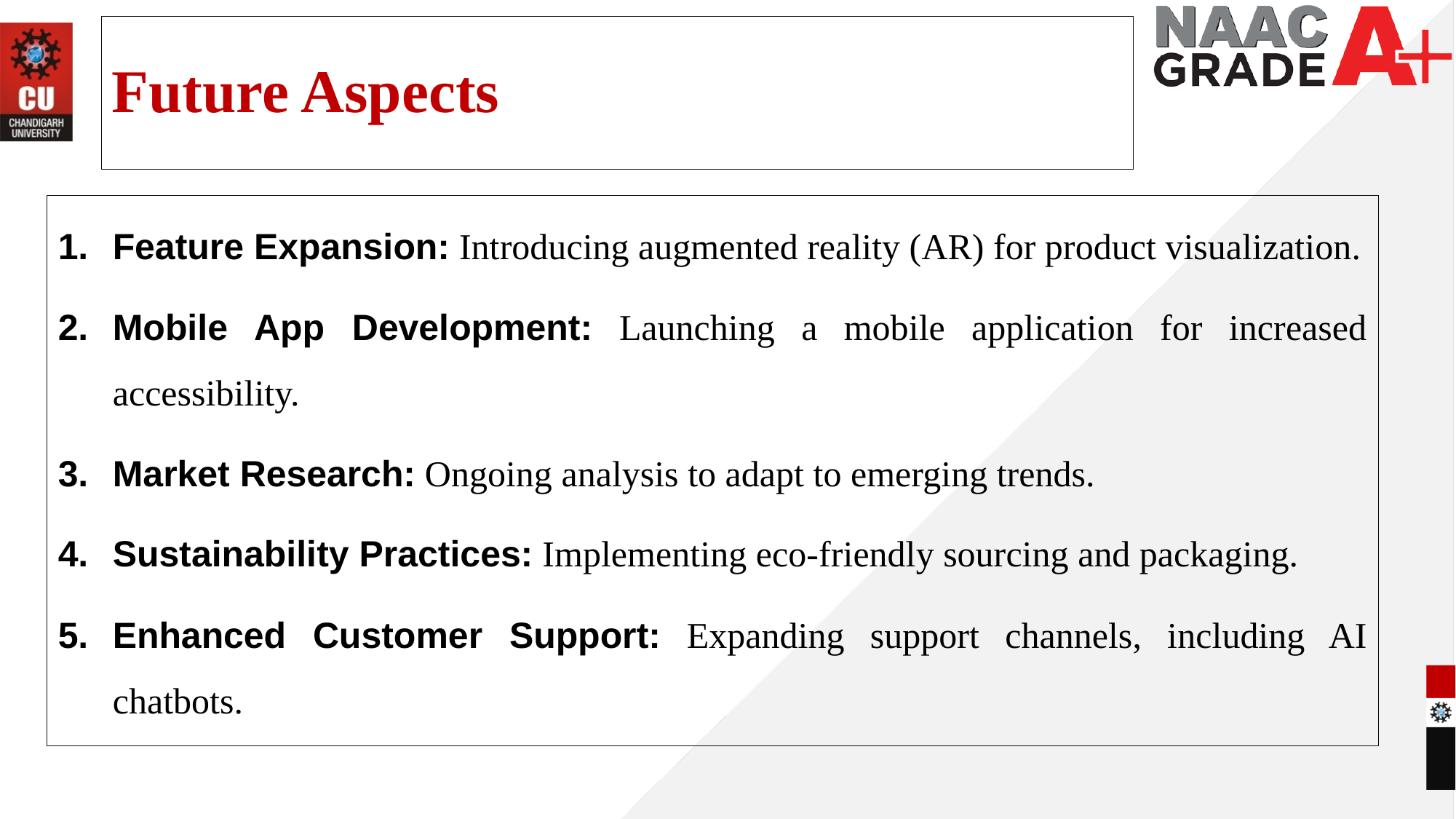

# Future Aspects
Feature Expansion: Introducing augmented reality (AR) for product visualization.
Mobile App Development: Launching a mobile application for increased accessibility.
Market Research: Ongoing analysis to adapt to emerging trends.
Sustainability Practices: Implementing eco-friendly sourcing and packaging.
Enhanced Customer Support: Expanding support channels, including AI chatbots.
13